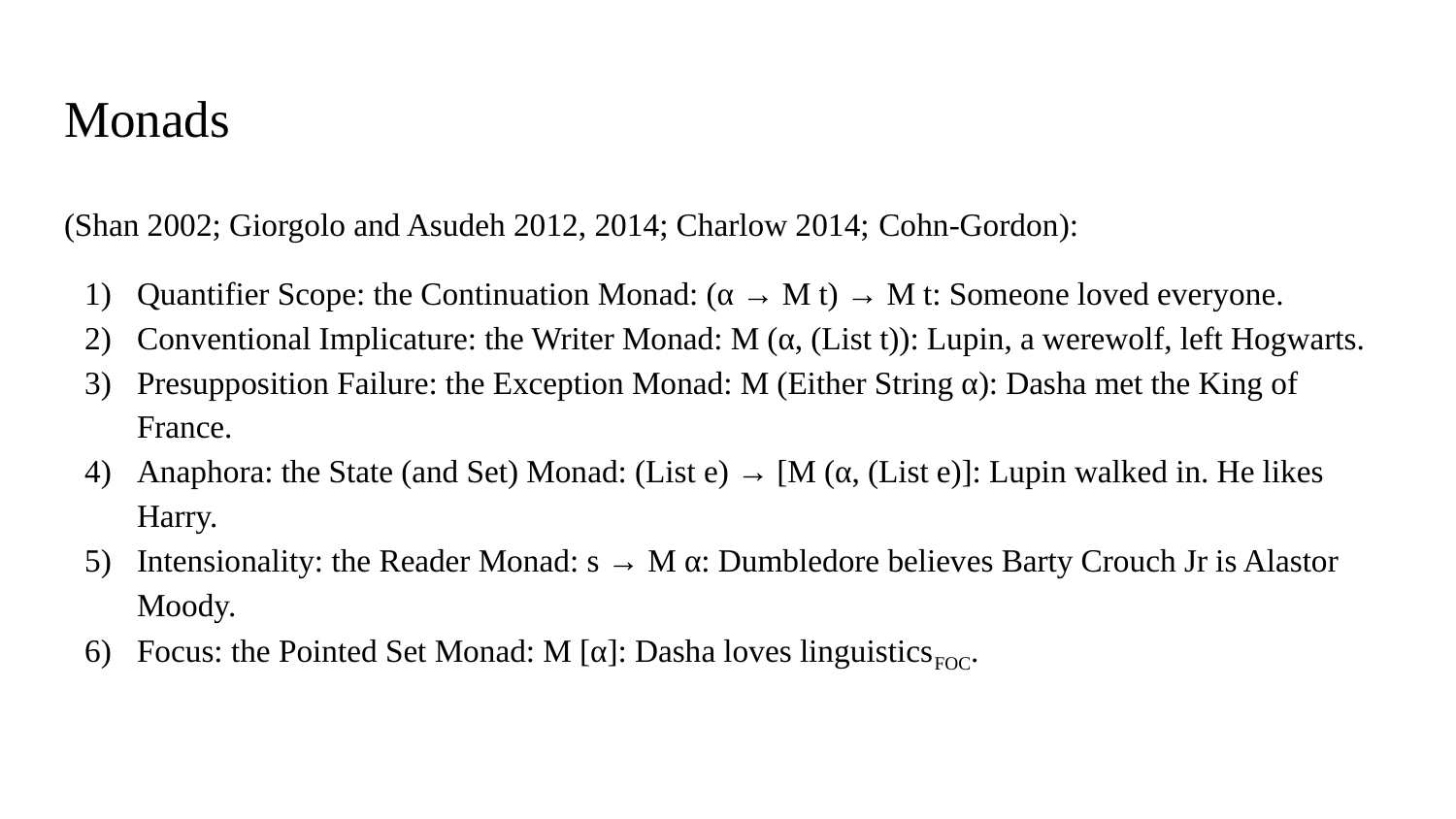

# Monads
(Shan 2002; Giorgolo and Asudeh 2012, 2014; Charlow 2014; Cohn-Gordon):
Quantifier Scope: the Continuation Monad: (α → M t) → M t: Someone loved everyone.
Conventional Implicature: the Writer Monad: M (α, (List t)): Lupin, a werewolf, left Hogwarts.
Presupposition Failure: the Exception Monad: M (Either String α): Dasha met the King of France.
Anaphora: the State (and Set) Monad: (List e) → [M (α, (List e)]: Lupin walked in. He likes Harry.
Intensionality: the Reader Monad: s → M α: Dumbledore believes Barty Crouch Jr is Alastor Moody.
Focus: the Pointed Set Monad: M [α]: Dasha loves linguisticsFOC.